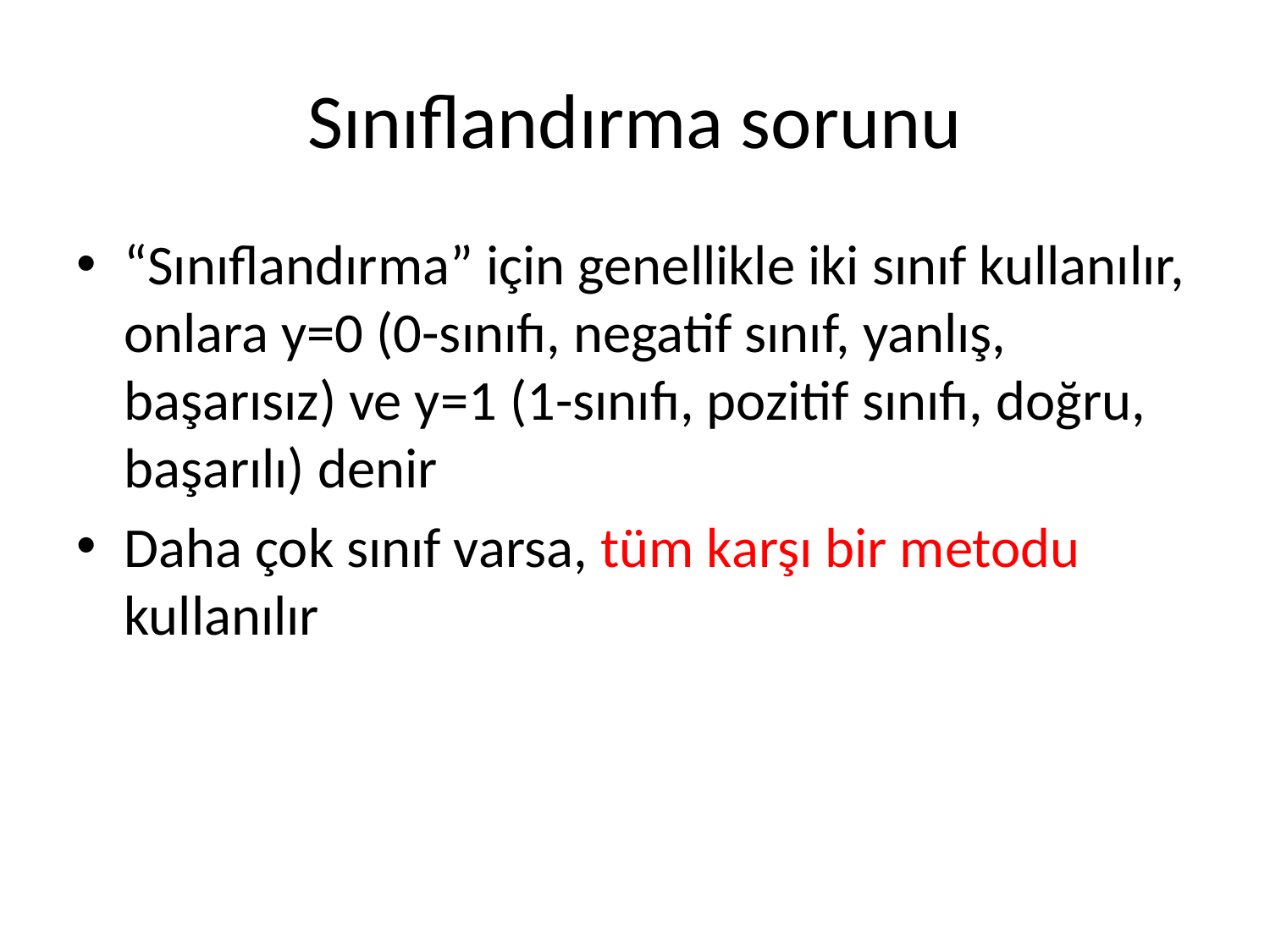

# Sınıflandırma sorunu
“Sınıflandırma” için genellikle iki sınıf kullanılır, onlara y=0 (0-sınıfı, negatif sınıf, yanlış, başarısız) ve y=1 (1-sınıfı, pozitif sınıfı, doğru, başarılı) denir
Daha çok sınıf varsa, tüm karşı bir metodu kullanılır